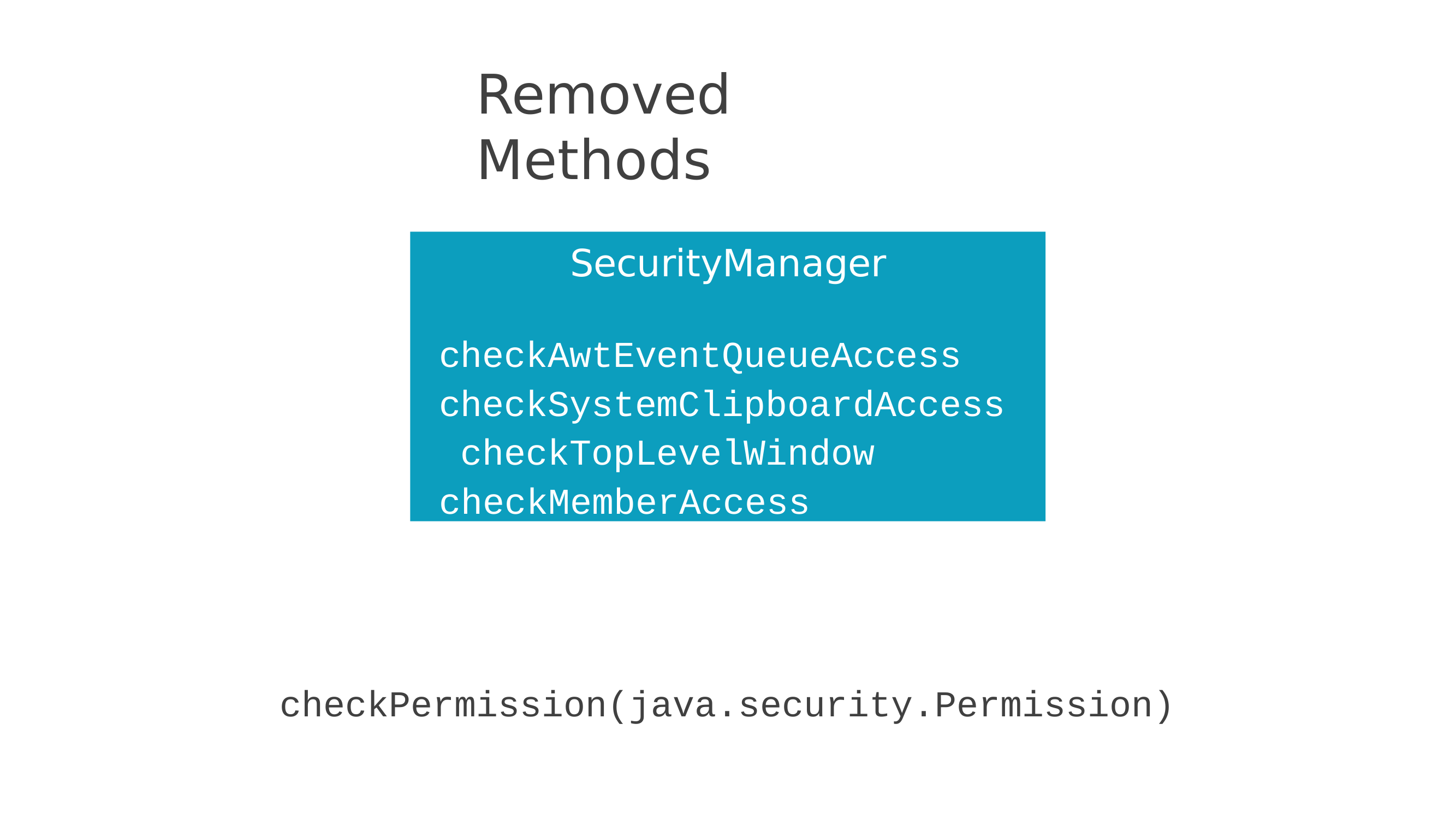

# Removed Methods
SecurityManager
checkAwtEventQueueAccess  checkSystemClipboardAccess  checkTopLevelWindow  checkMemberAccess
checkPermission(java.security.Permission)
6